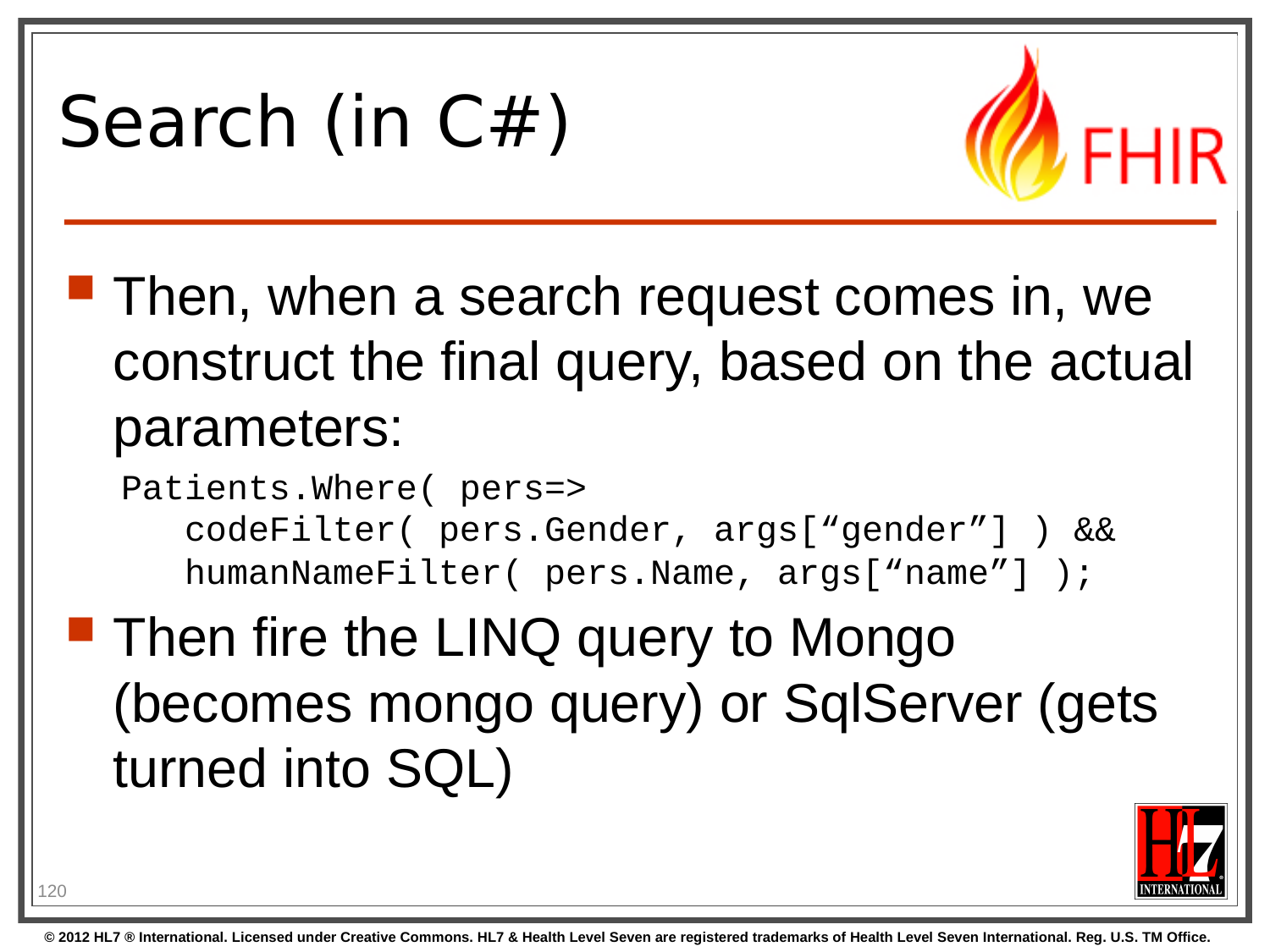

# Search (in C#)
Then, when a search request comes in, we construct the final query, based on the actual parameters:
Patients.Where( pers=>
   codeFilter( pers.Gender, args[“gender”] ) &&
   humanNameFilter( pers.Name, args[“name”] );
Then fire the LINQ query to Mongo (becomes mongo query) or SqlServer (gets turned into SQL)
120